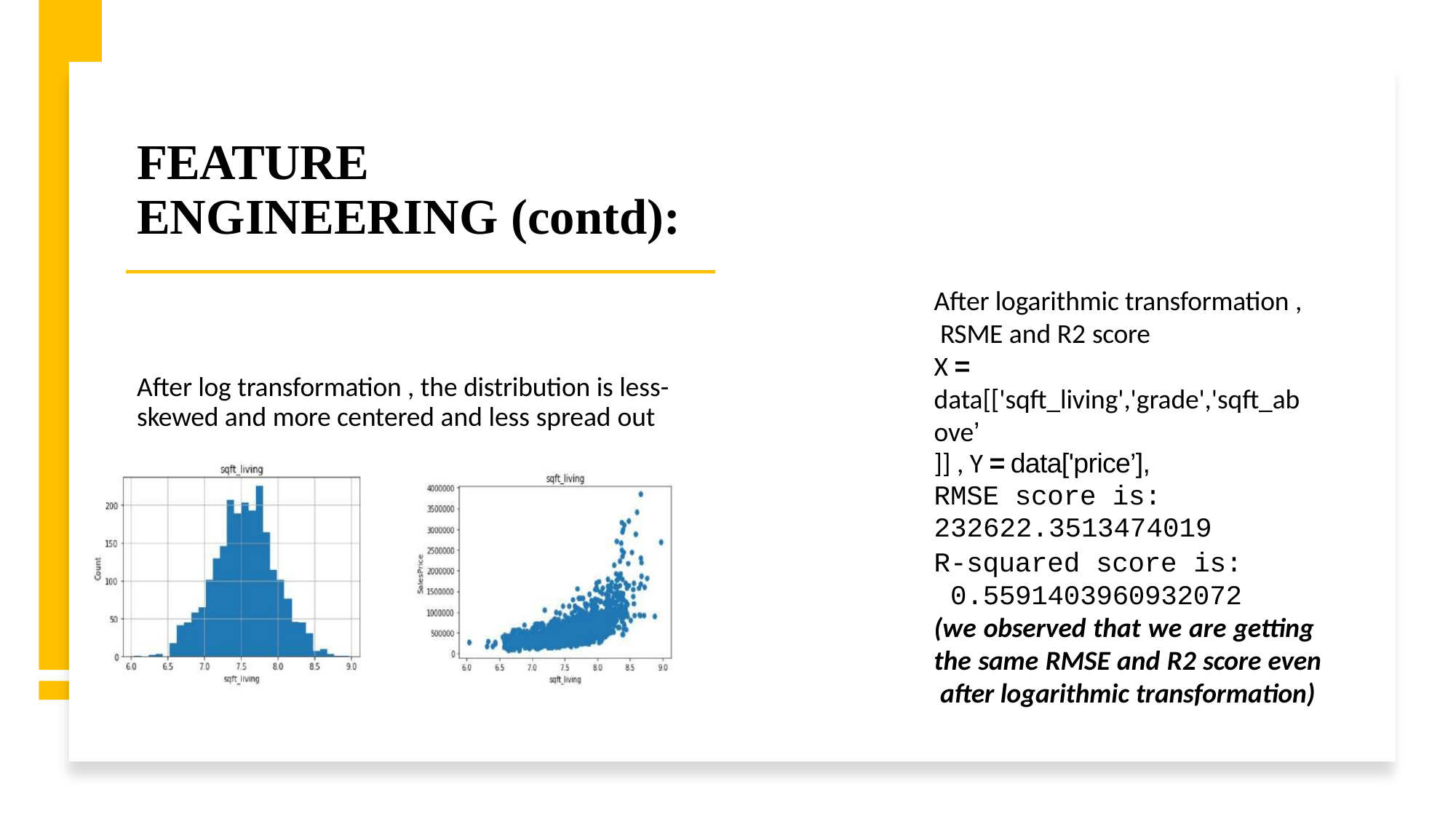

# FEATURE  ENGINEERING (contd):

After logarithmic transformation ,  RSME and R2 score
X =
data[['sqft_living','grade','sqft_above’
]] , Y = data['price’],  RMSE score is:  232622.3513474019
R-squared score is:  0.5591403960932072
(we observed that we are getting  the same RMSE and R2 score even  after logarithmic transformation)
After log transformation , the distribution is less-  skewed and more centered and less spread out